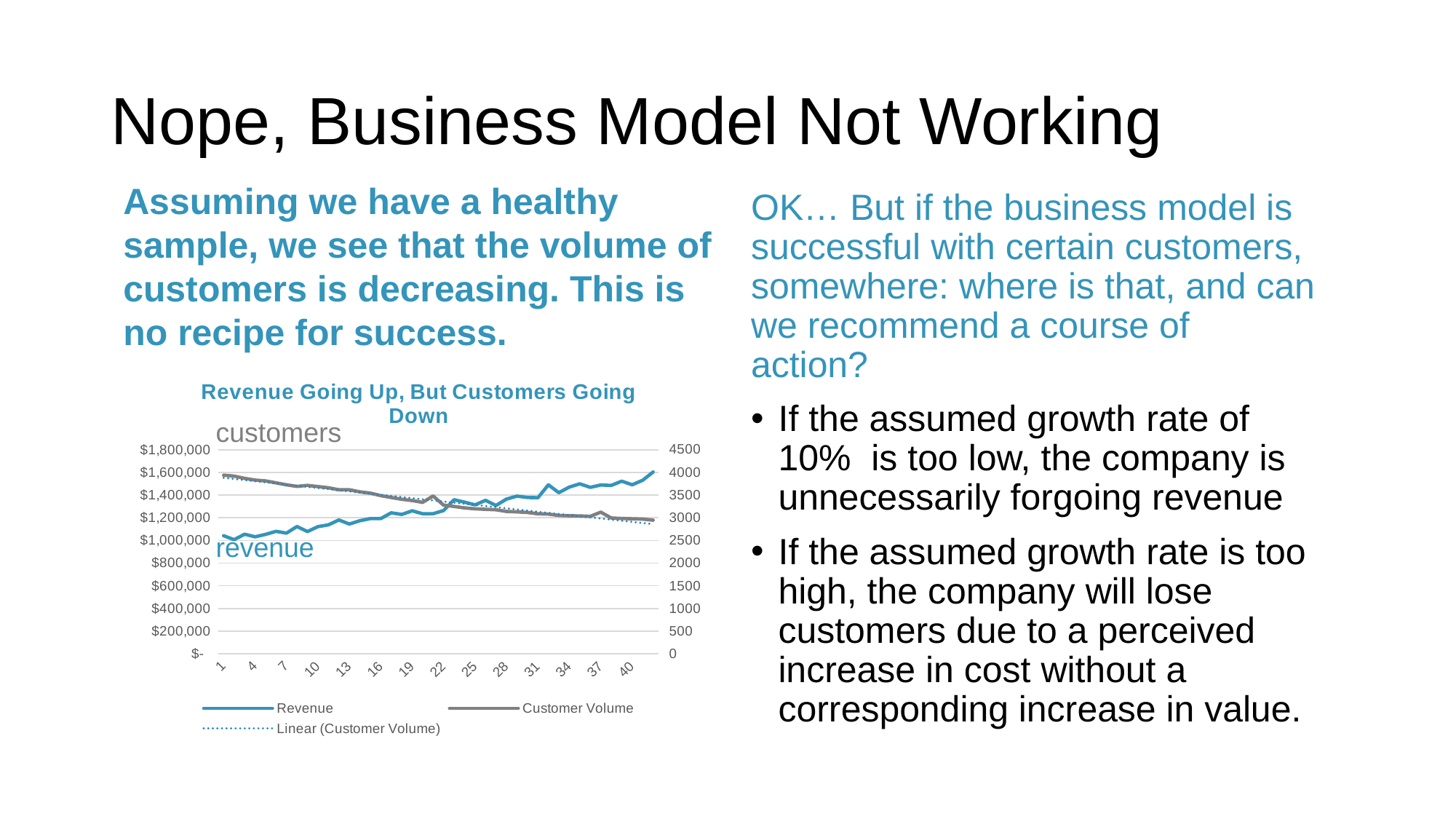

# Nope, Business Model Not Working
Assuming we have a healthy sample, we see that the volume of customers is decreasing. This is no recipe for success.
OK… But if the business model is successful with certain customers, somewhere: where is that, and can we recommend a course of action?
If the assumed growth rate of 10%  is too low, the company is unnecessarily forgoing revenue
If the assumed growth rate is too high, the company will lose customers due to a perceived increase in cost without a corresponding increase in value.

### Chart: Revenue Going Up, But Customers Going Down

| Category | Revenue | Customer Volume |
|---|---|---|
customers
revenue